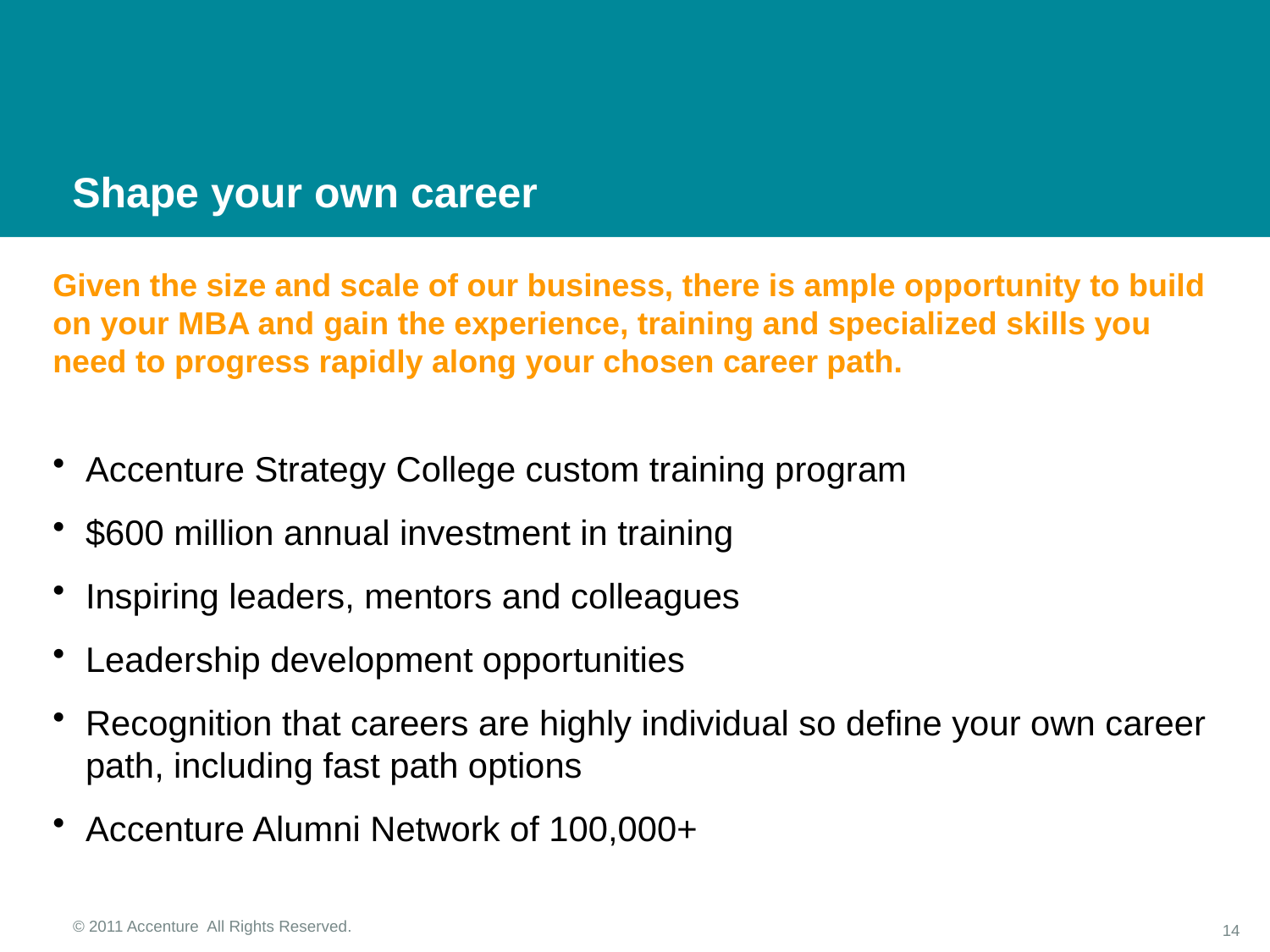

# Shape your own career
Given the size and scale of our business, there is ample opportunity to build on your MBA and gain the experience, training and specialized skills you need to progress rapidly along your chosen career path.
Accenture Strategy College custom training program
$600 million annual investment in training
Inspiring leaders, mentors and colleagues
Leadership development opportunities
Recognition that careers are highly individual so define your own career path, including fast path options
Accenture Alumni Network of 100,000+
© 2011 Accenture  All Rights Reserved.
14